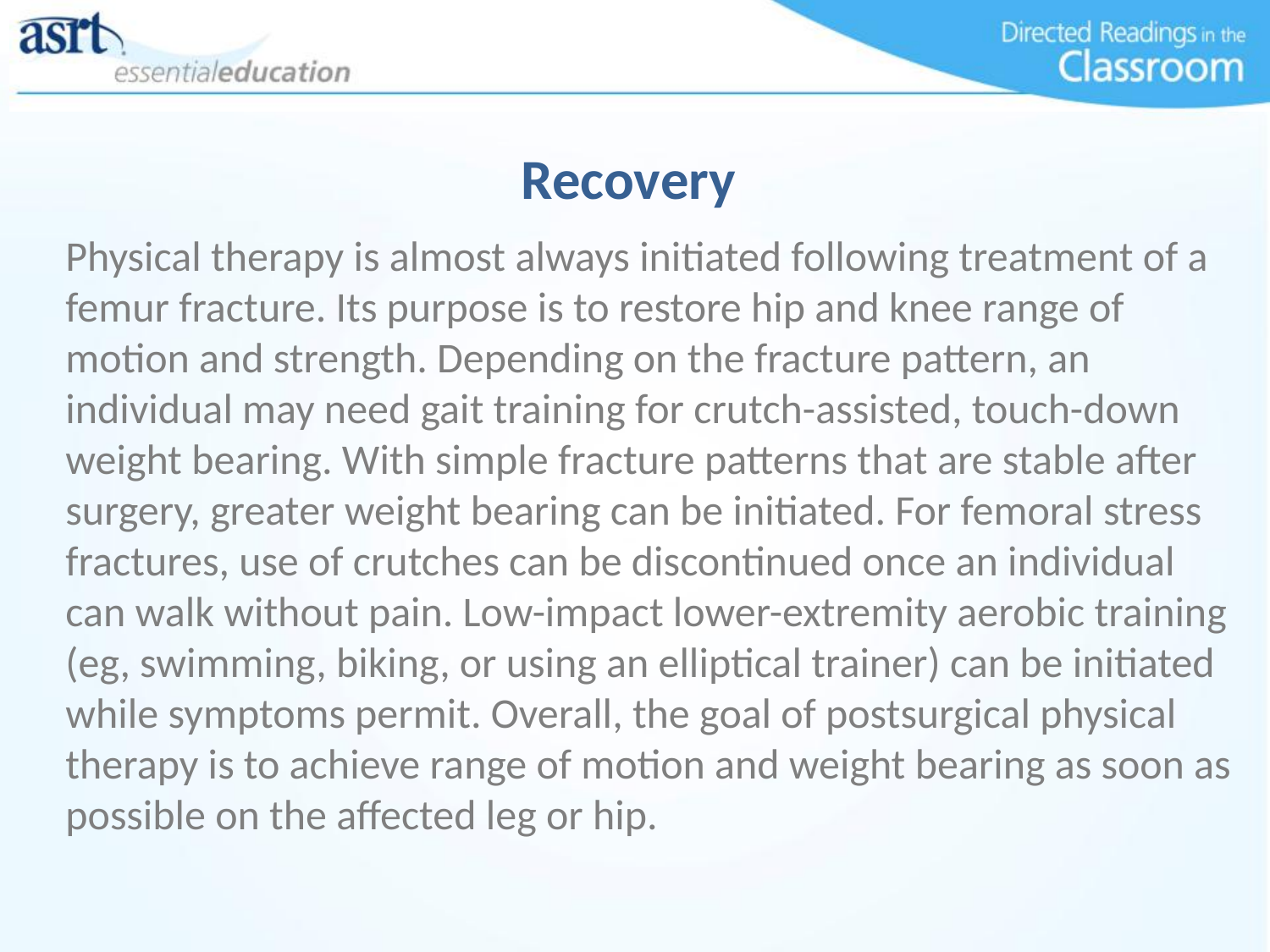

# Recovery
Physical therapy is almost always initiated following treatment of a femur fracture. Its purpose is to restore hip and knee range of motion and strength. Depending on the fracture pattern, an individual may need gait training for crutch-assisted, touch-down weight bearing. With simple fracture patterns that are stable after surgery, greater weight bearing can be initiated. For femoral stress fractures, use of crutches can be discontinued once an individual can walk without pain. Low-impact lower-extremity aerobic training (eg, swimming, biking, or using an elliptical trainer) can be initiated while symptoms permit. Overall, the goal of postsurgical physical therapy is to achieve range of motion and weight bearing as soon as possible on the affected leg or hip.